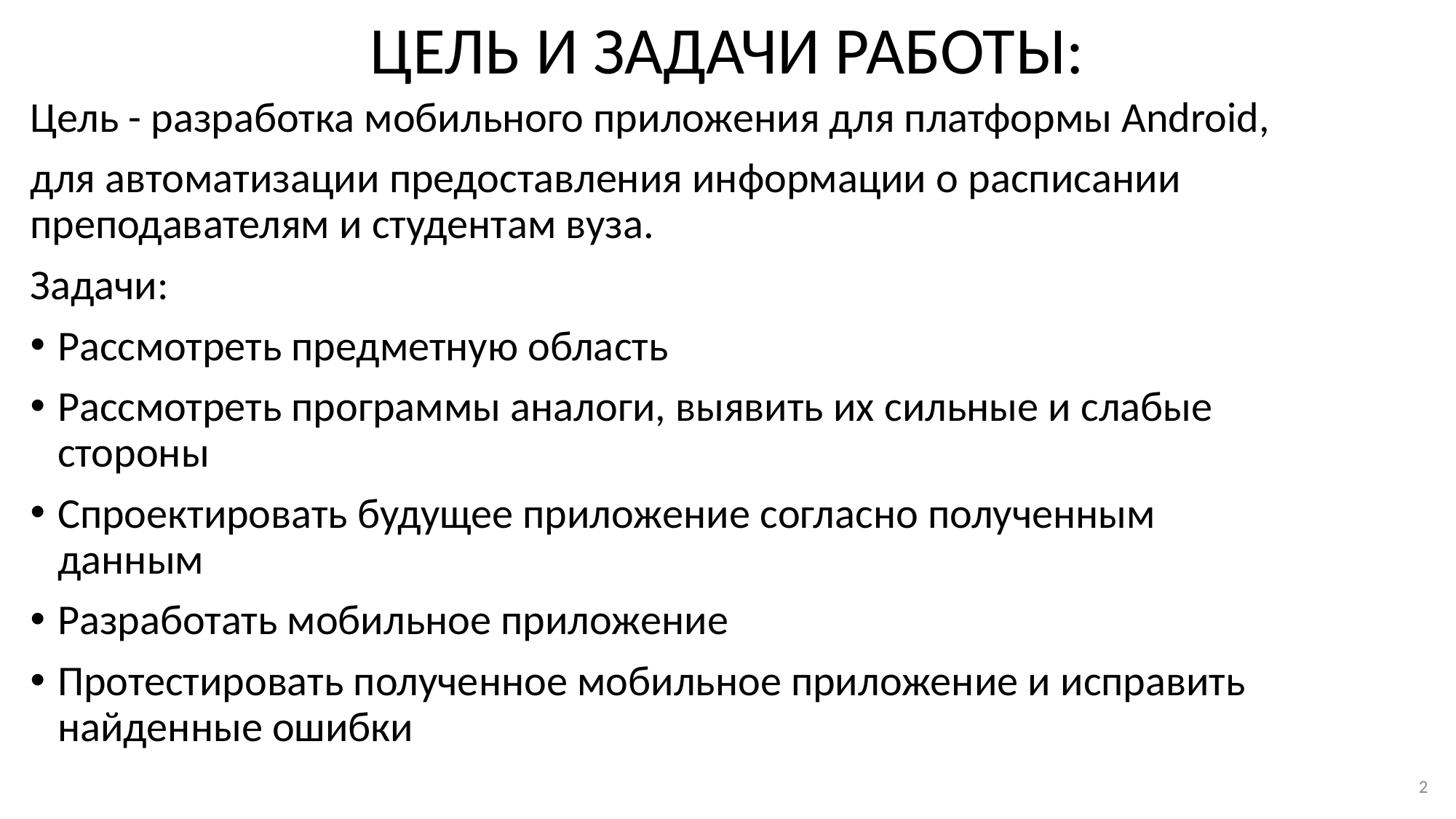

# ЦЕЛЬ И ЗАДАЧИ РАБОТЫ:
Цель - разработка мобильного приложения для платформы Android,
для автоматизации предоставления информации о расписании преподавателям и студентам вуза.
Задачи:
Рассмотреть предметную область
Рассмотреть программы аналоги, выявить их сильные и слабые
стороны
Спроектировать будущее приложение согласно полученным
данным
Разработать мобильное приложение
Протестировать полученное мобильное приложение и исправить найденные ошибки
2